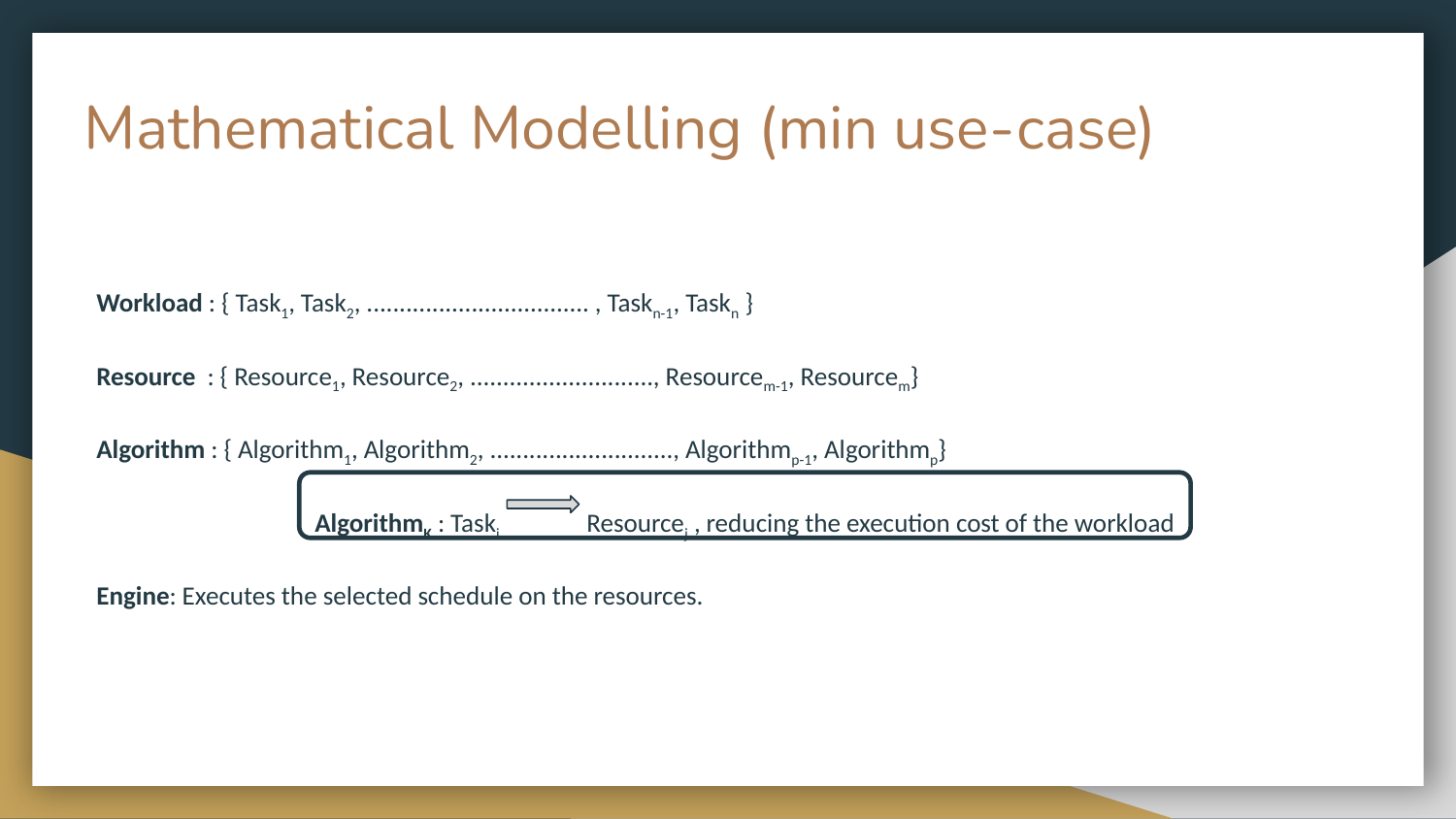

# Mathematical Modelling (min use-case)
Workload : { Task1, Task2, .................................. , Taskn-1, Taskn }
Resource  : { Resource1, Resource2, ............................, Resourcem-1, Resourcem}
Algorithm : { Algorithm1, Algorithm2, ............................, Algorithmp-1, Algorithmp}
AlgorithmK : Taski               Resourcej , reducing the execution cost of the workload
Engine: Executes the selected schedule on the resources.